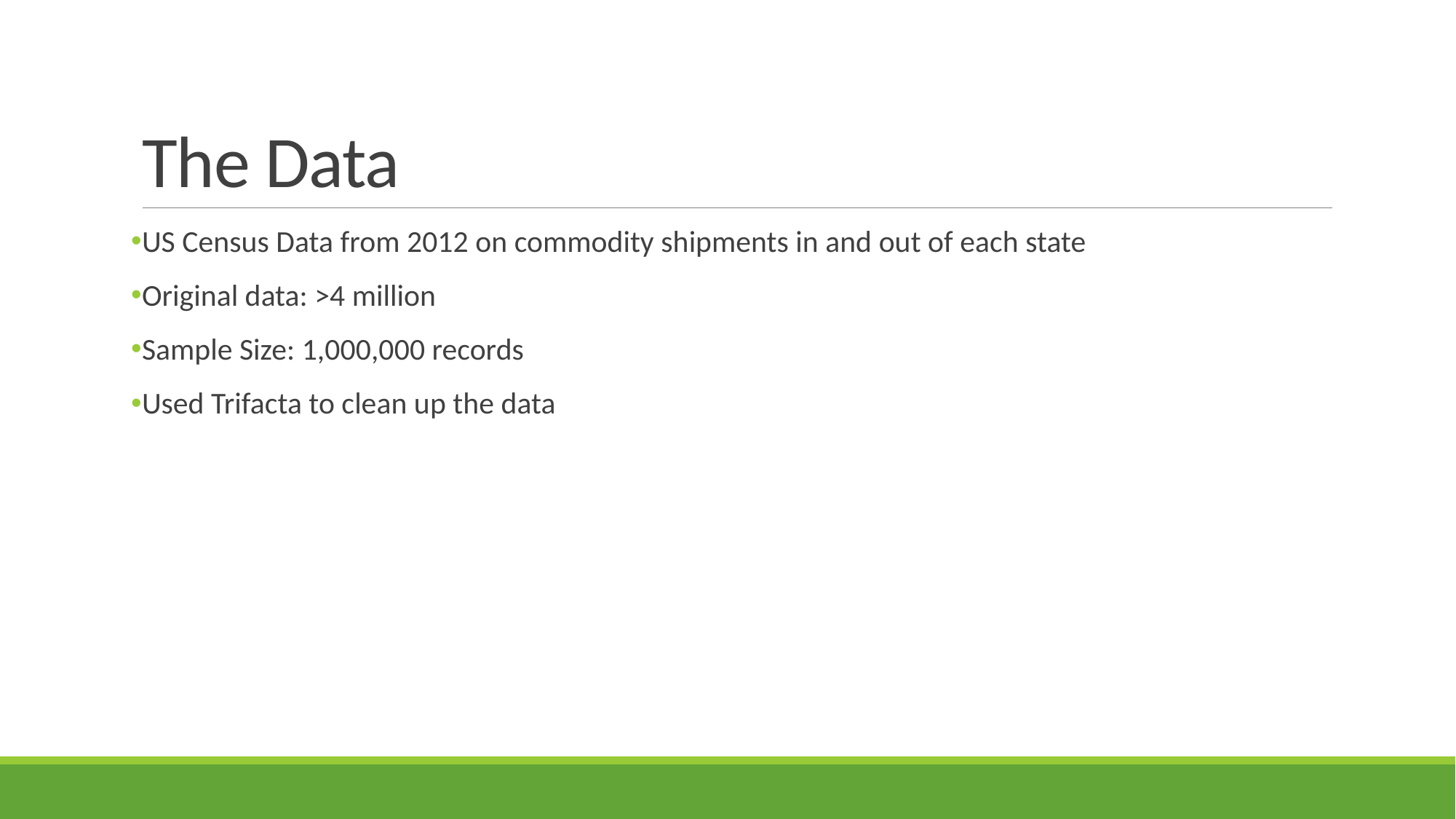

# The Data
US Census Data from 2012 on commodity shipments in and out of each state
Original data: >4 million
Sample Size: 1,000,000 records
Used Trifacta to clean up the data